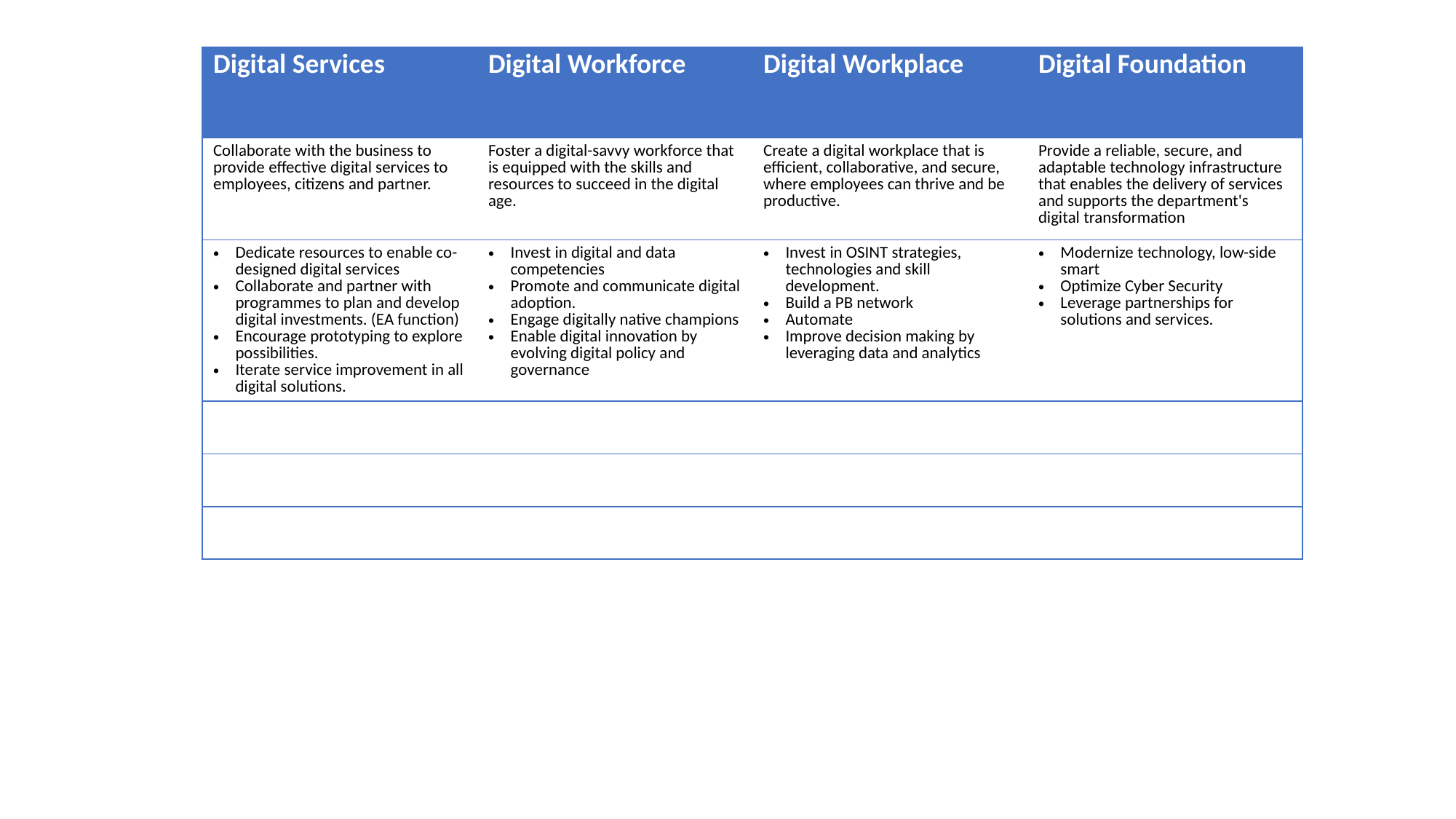

| Digital Services | Digital Workforce | Digital Workplace | Digital Foundation |
| --- | --- | --- | --- |
| Collaborate with the business to provide effective digital services to employees, citizens and partner. | Foster a digital-savvy workforce that is equipped with the skills and resources to succeed in the digital age. | Create a digital workplace that is efficient, collaborative, and secure, where employees can thrive and be productive. | Provide a reliable, secure, and adaptable technology infrastructure that enables the delivery of services and supports the department's digital transformation |
| Dedicate resources to enable co-designed digital services Collaborate and partner with programmes to plan and develop digital investments. (EA function) Encourage prototyping to explore possibilities. Iterate service improvement in all digital solutions. | Invest in digital and data competencies Promote and communicate digital adoption. Engage digitally native champions Enable digital innovation by evolving digital policy and governance | Invest in OSINT strategies, technologies and skill development. Build a PB network Automate Improve decision making by leveraging data and analytics | Modernize technology, low-side smart Optimize Cyber Security Leverage partnerships for solutions and services. |
|  |  |  |  |
|  |  |  |  |
|  |  |  |  |